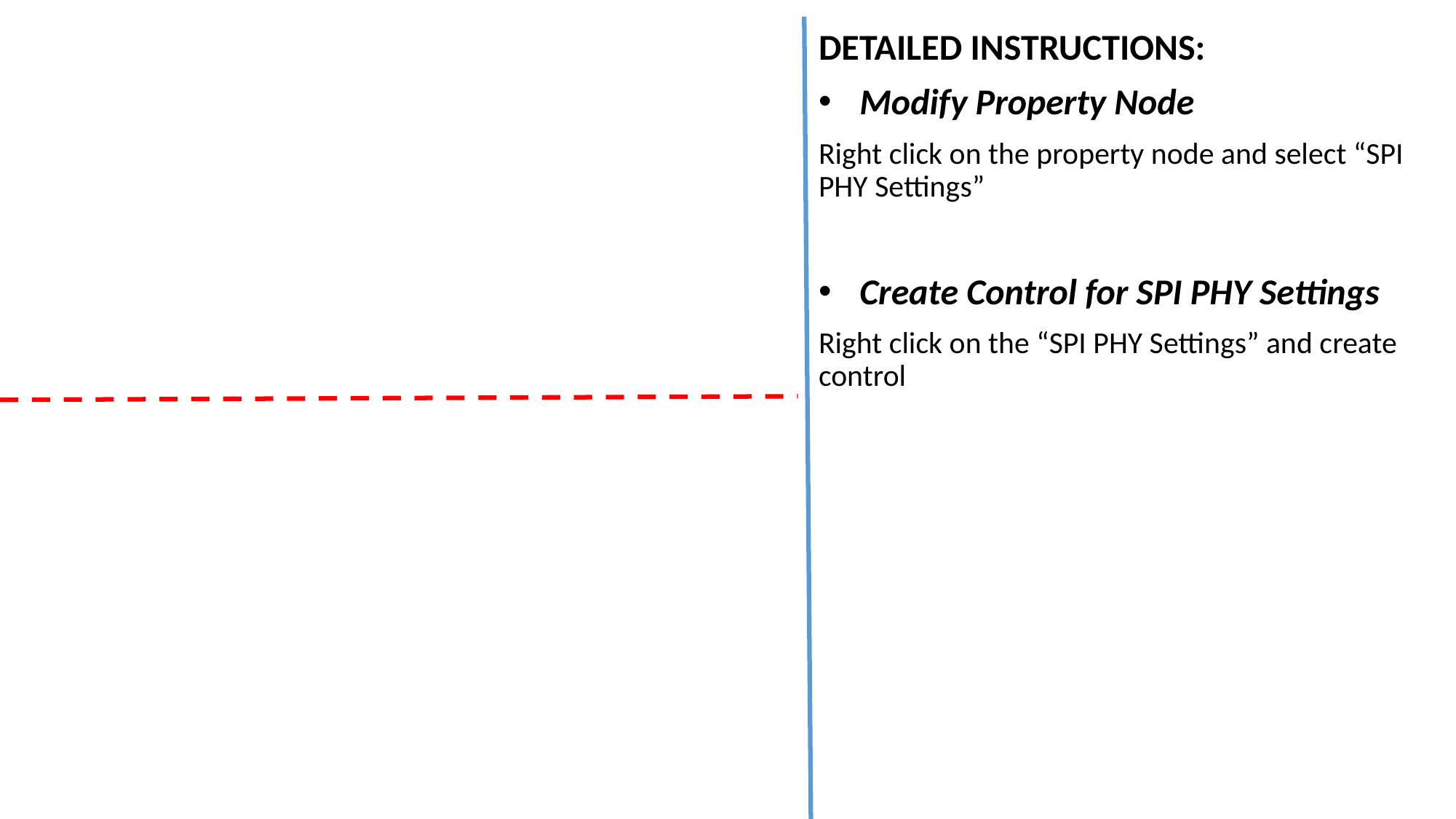

Completed Picture of RT Code

DETAILED INSTRUCTIONS:
Modify Property Node
Right click on the property node and select “SPI PHY Settings”

Create Control for SPI PHY Settings
Right click on the “SPI PHY Settings” and create control